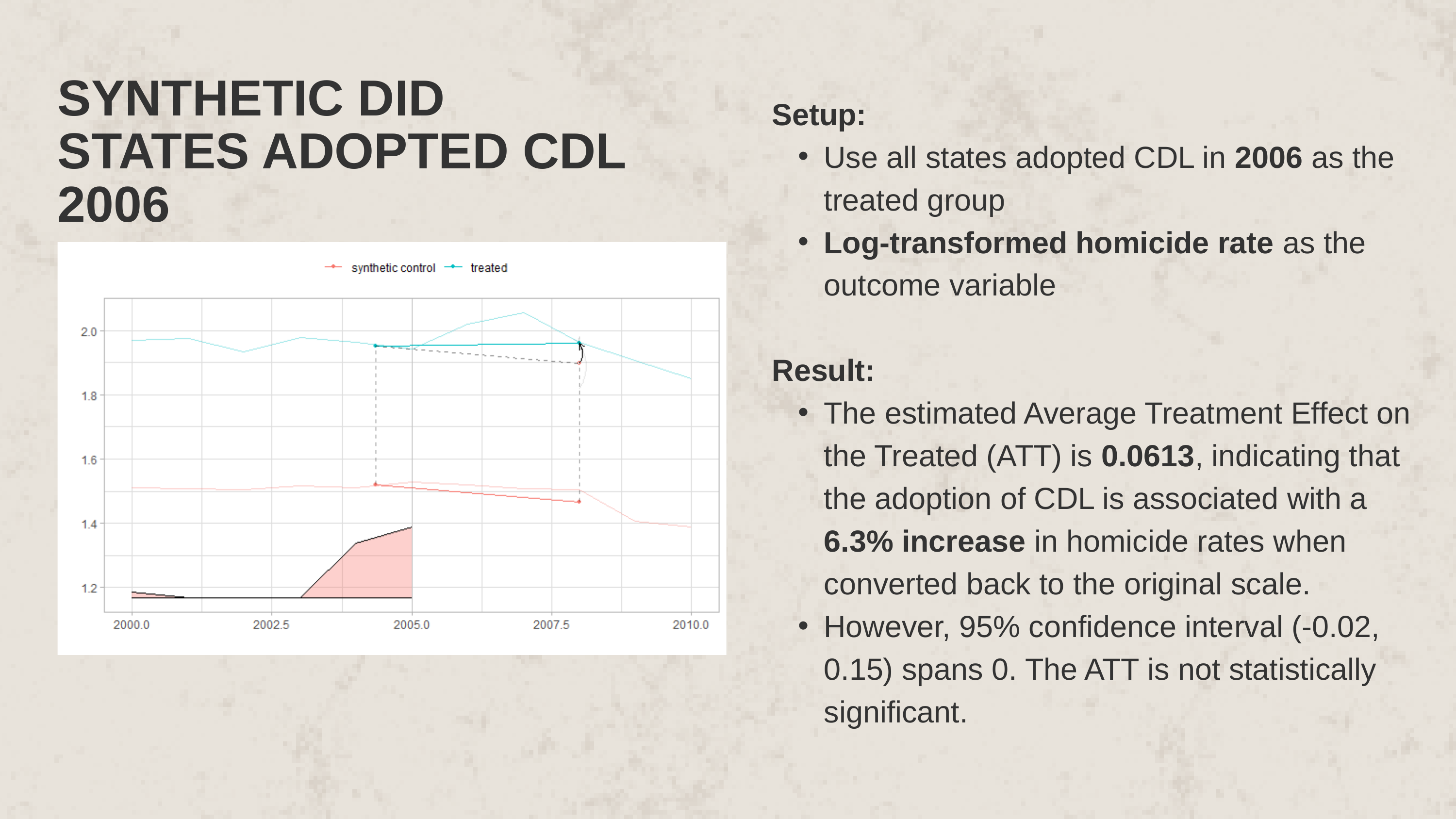

SYNTHETIC DID
STATES ADOPTED CDL 2006
Setup:
Use all states adopted CDL in 2006 as the treated group
Log-transformed homicide rate as the outcome variable

Result:
The estimated Average Treatment Effect on the Treated (ATT) is 0.0613, indicating that the adoption of CDL is associated with a 6.3% increase in homicide rates when converted back to the original scale.
However, 95% confidence interval (-0.02, 0.15) spans 0. The ATT is not statistically significant.